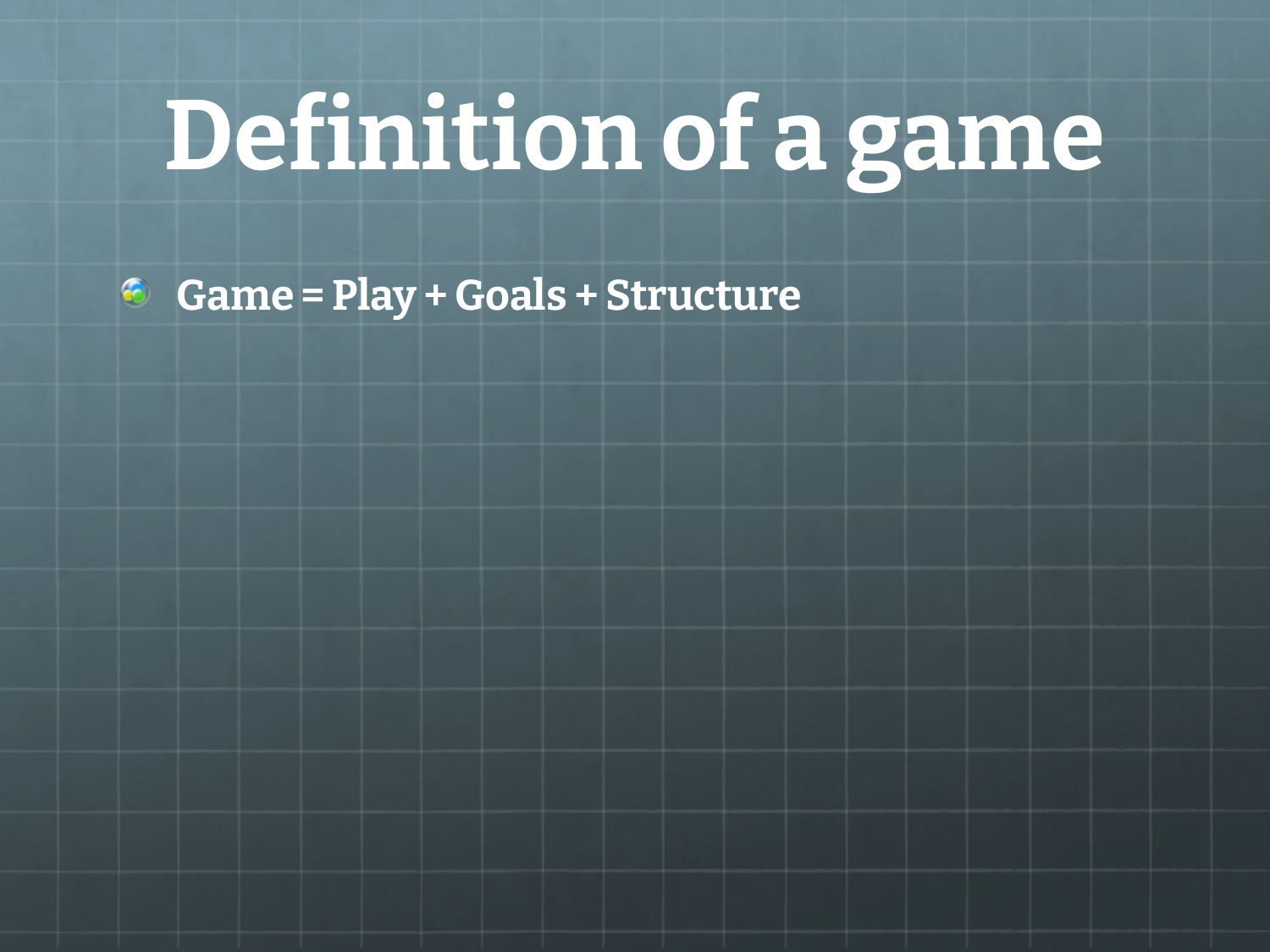

# Definition of a game
Game = Play + Goals + Structure